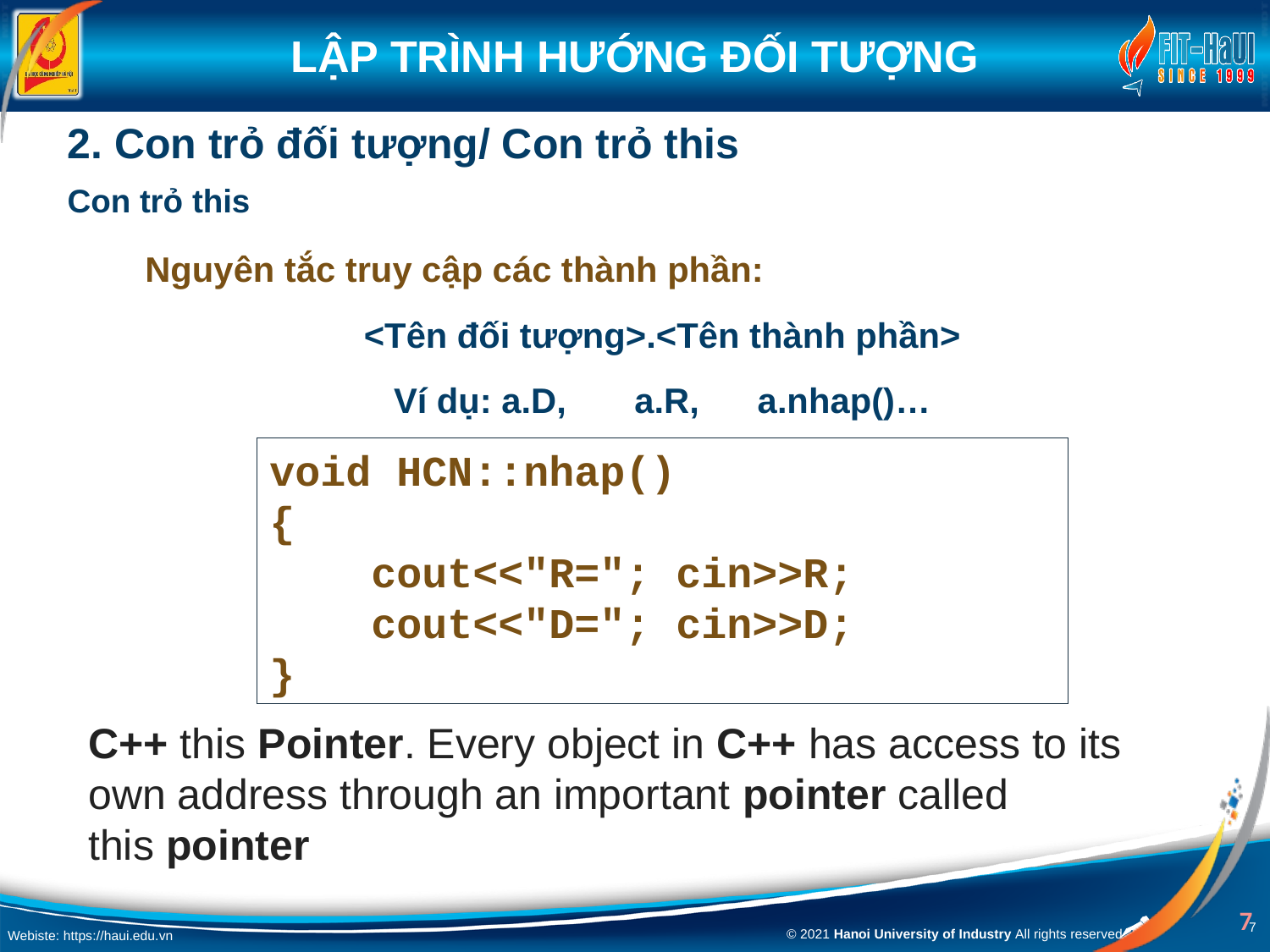

2. Con trỏ đối tượng/ Con trỏ this
Con trỏ this
Nguyên tắc truy cập các thành phần:
<Tên đối tượng>.<Tên thành phần>
Ví dụ: a.D,       a.R,      a.nhap()…
void HCN::nhap()
{
    cout<<"R="; cin>>R;
    cout<<"D="; cin>>D;
}
C++ this Pointer. Every object in C++ has access to its own address through an important pointer called this pointer
7